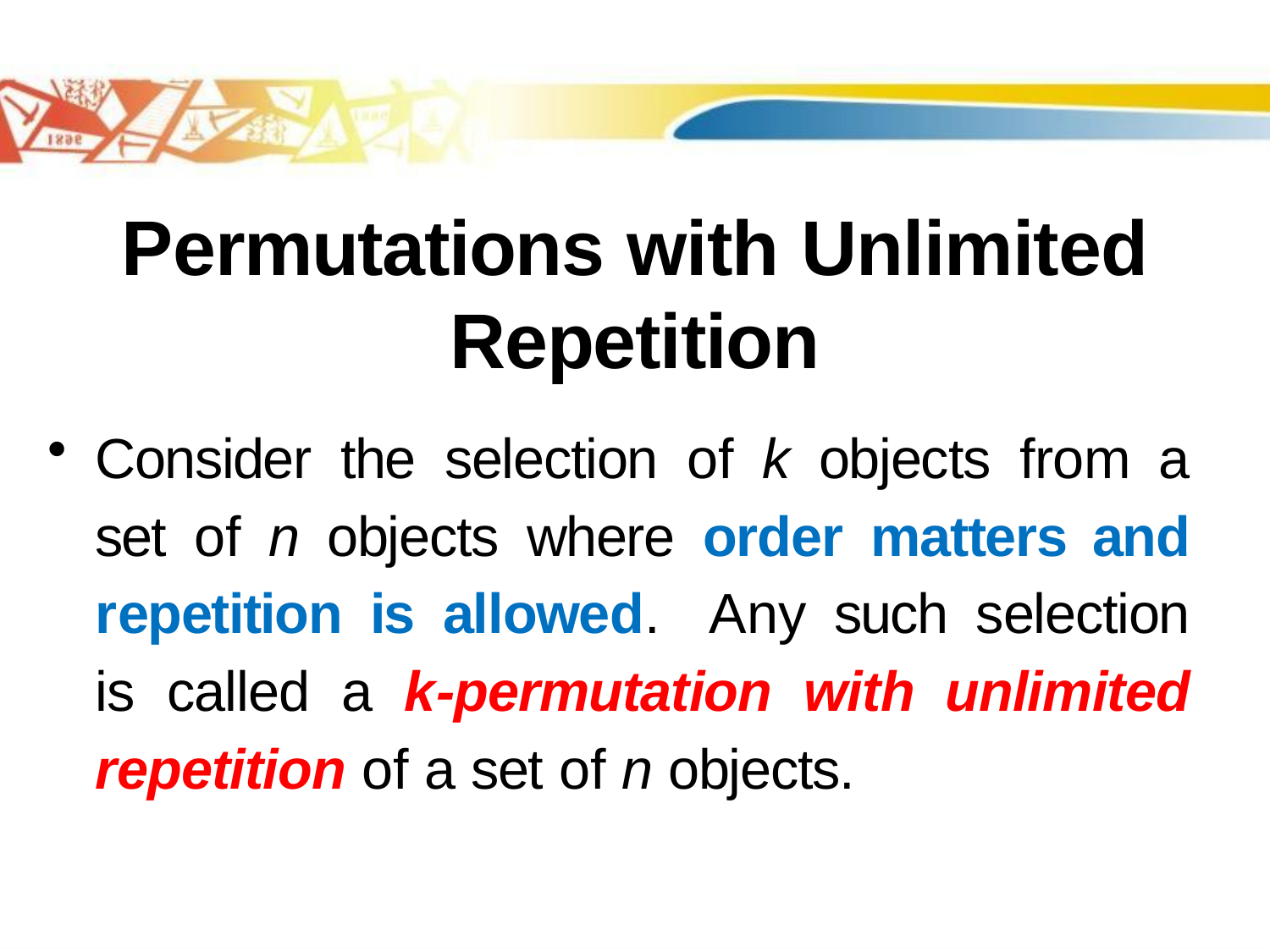

# Permutations with Unlimited Repetition
Consider the selection of k objects from a set of n objects where order matters and repetition is allowed.  Any such selection is called a k-permutation with unlimited repetition of a set of n objects.